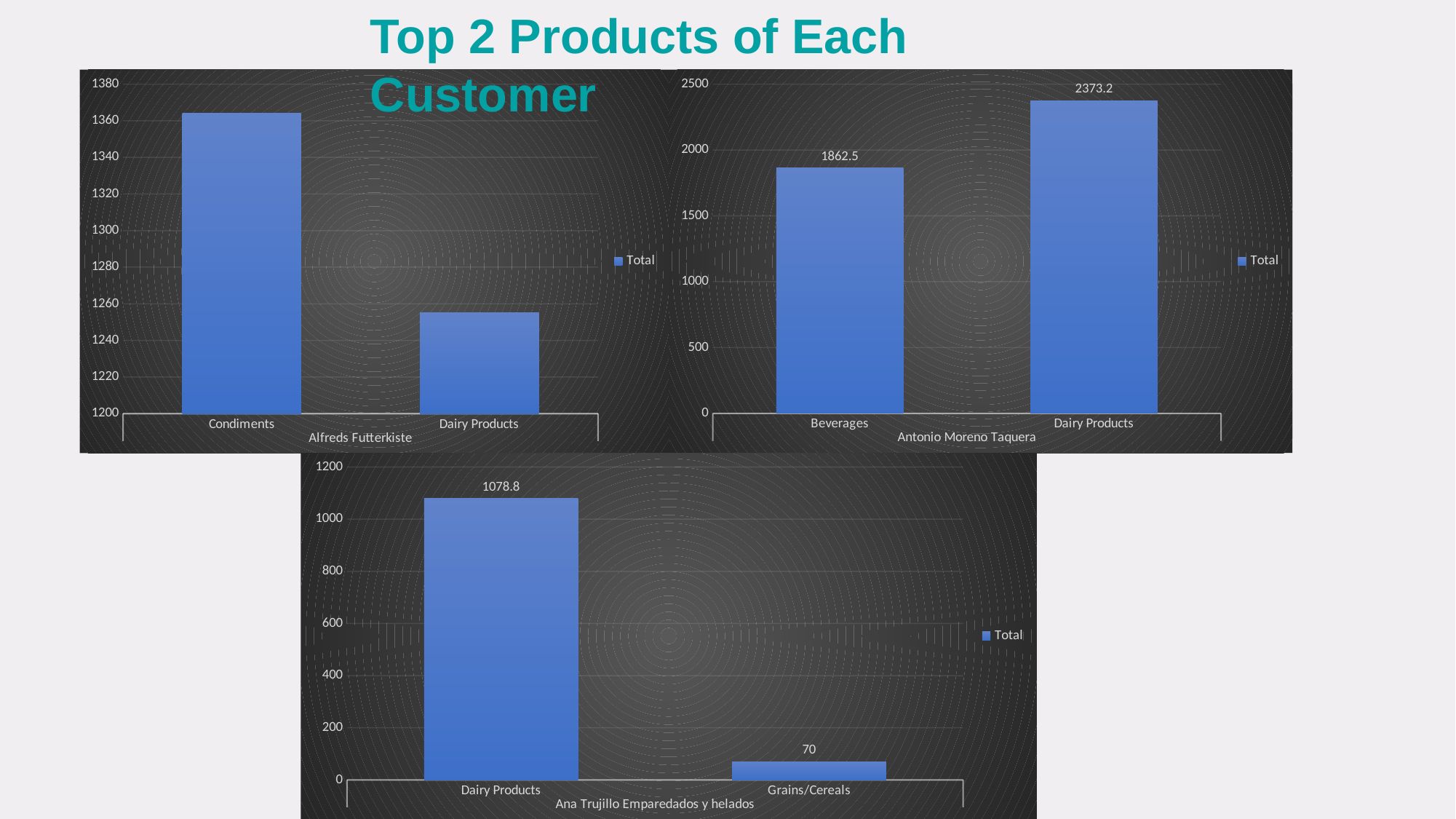

Top 2 Products of Each Customer

### Chart

| Category | Total |
|---|---|
| Condiments | 1364.0 |
| Dairy Products | 1255.0 |

### Chart

| Category | Total |
|---|---|
| Beverages | 1862.5 |
| Dairy Products | 2373.2 |

### Chart

| Category | Total |
|---|---|
| Dairy Products | 1078.8 |
| Grains/Cereals | 70.0 |